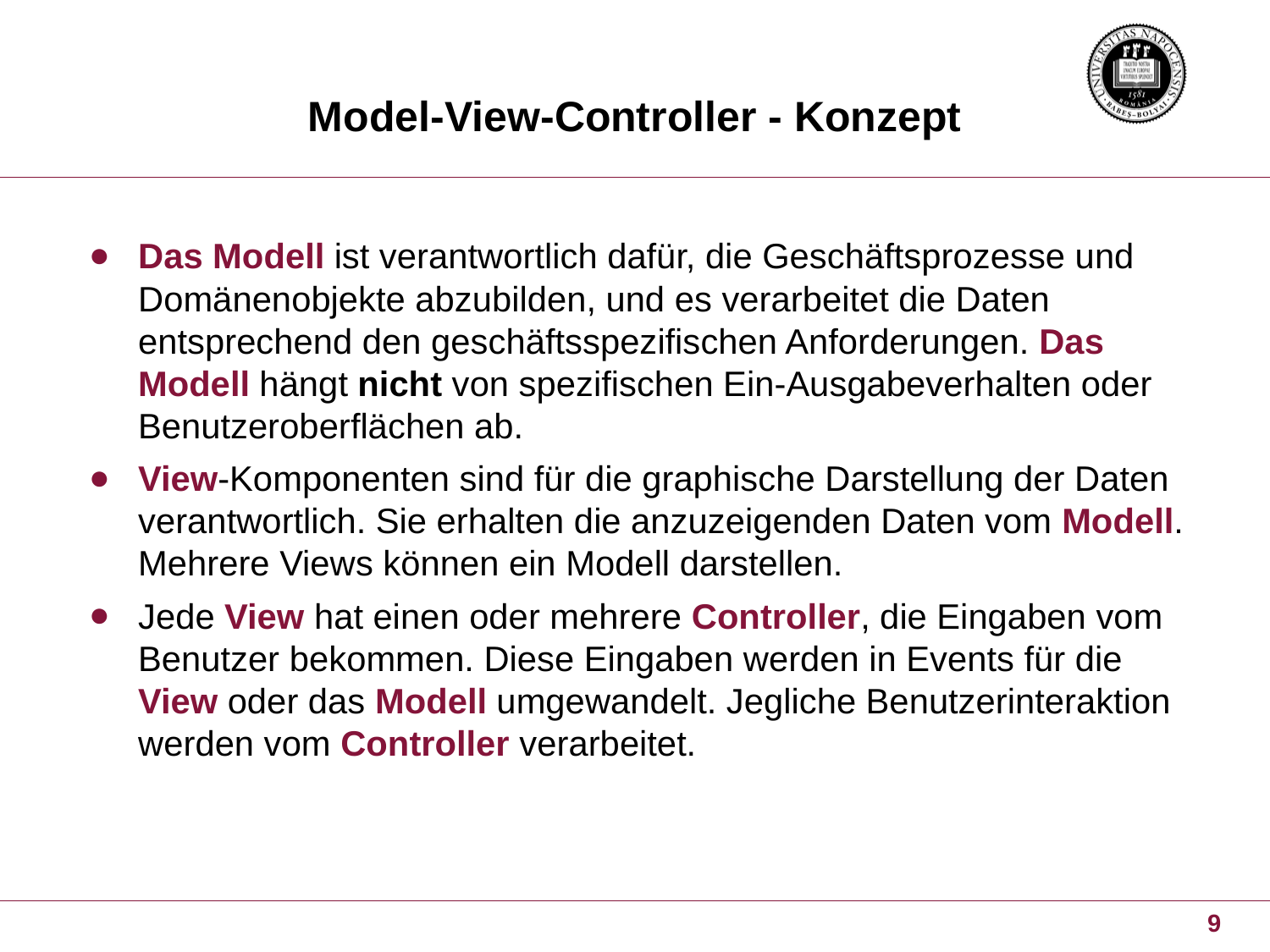

# Model-View-Controller - Konzept
Das Modell ist verantwortlich dafür, die Geschäftsprozesse und Domänenobjekte abzubilden, und es verarbeitet die Daten entsprechend den geschäftsspezifischen Anforderungen. Das Modell hängt nicht von spezifischen Ein-Ausgabeverhalten oder Benutzeroberflächen ab.
View-Komponenten sind für die graphische Darstellung der Daten verantwortlich. Sie erhalten die anzuzeigenden Daten vom Modell. Mehrere Views können ein Modell darstellen.
Jede View hat einen oder mehrere Controller, die Eingaben vom Benutzer bekommen. Diese Eingaben werden in Events für die View oder das Modell umgewandelt. Jegliche Benutzerinteraktion werden vom Controller verarbeitet.
9